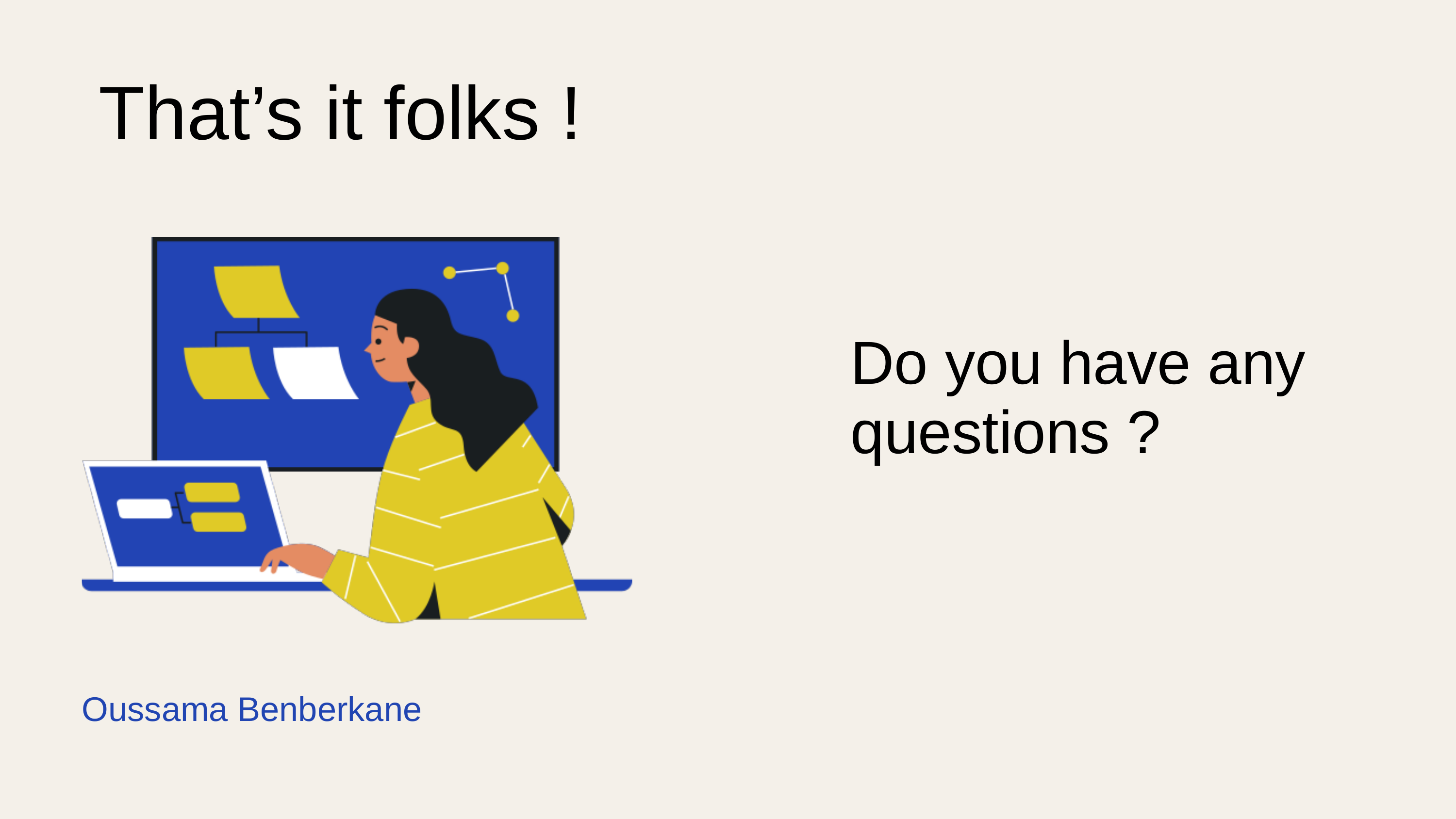

That’s it folks !

Do you have any questions ?
Oussama Benberkane